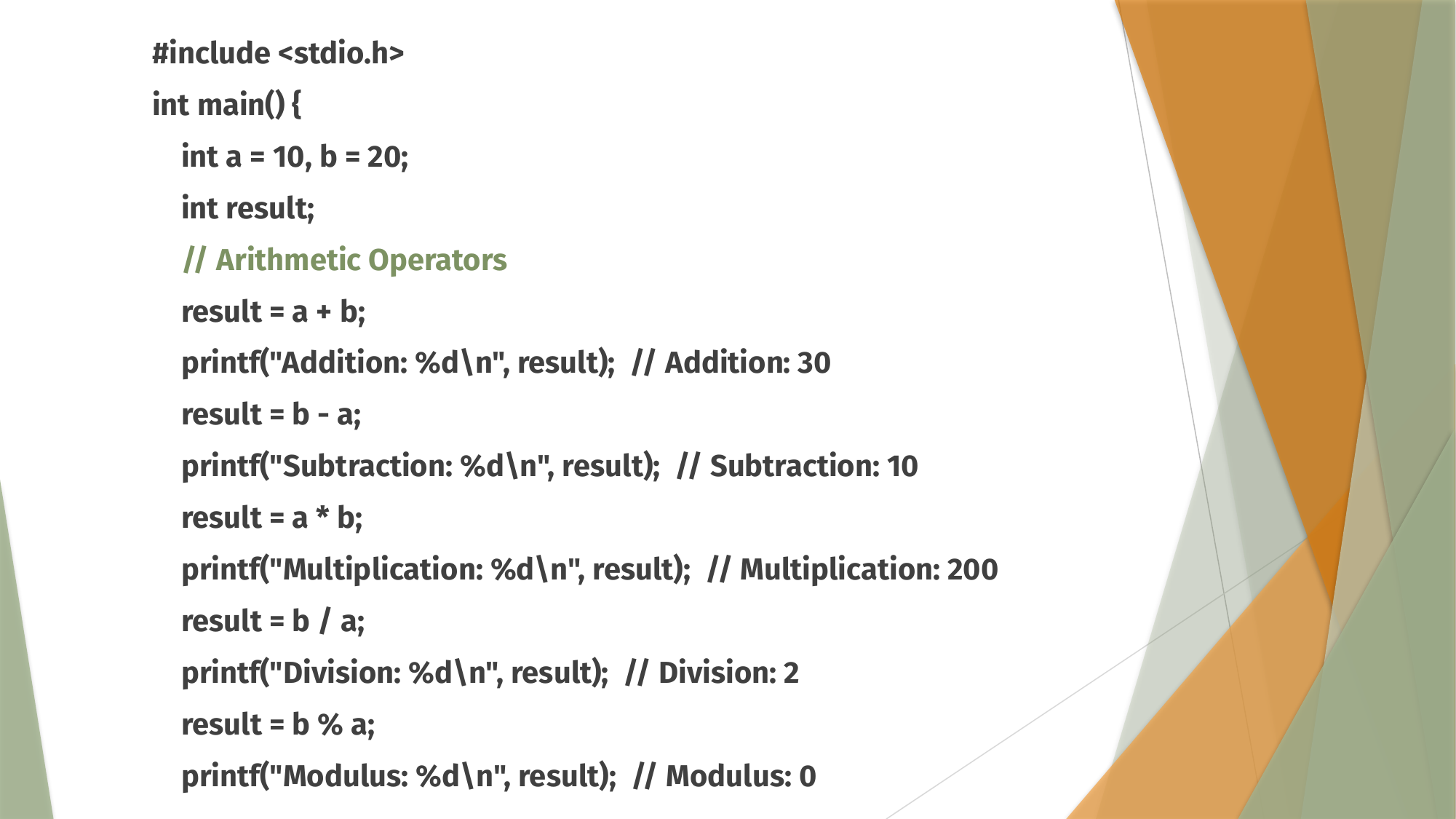

#include <stdio.h>
int main() {
    int a = 10, b = 20;
    int result;
    // Arithmetic Operators
    result = a + b;
    printf("Addition: %d\n", result);  // Addition: 30
    result = b - a;
    printf("Subtraction: %d\n", result);  // Subtraction: 10
    result = a * b;
    printf("Multiplication: %d\n", result);  // Multiplication: 200
    result = b / a;
    printf("Division: %d\n", result);  // Division: 2
    result = b % a;
    printf("Modulus: %d\n", result);  // Modulus: 0